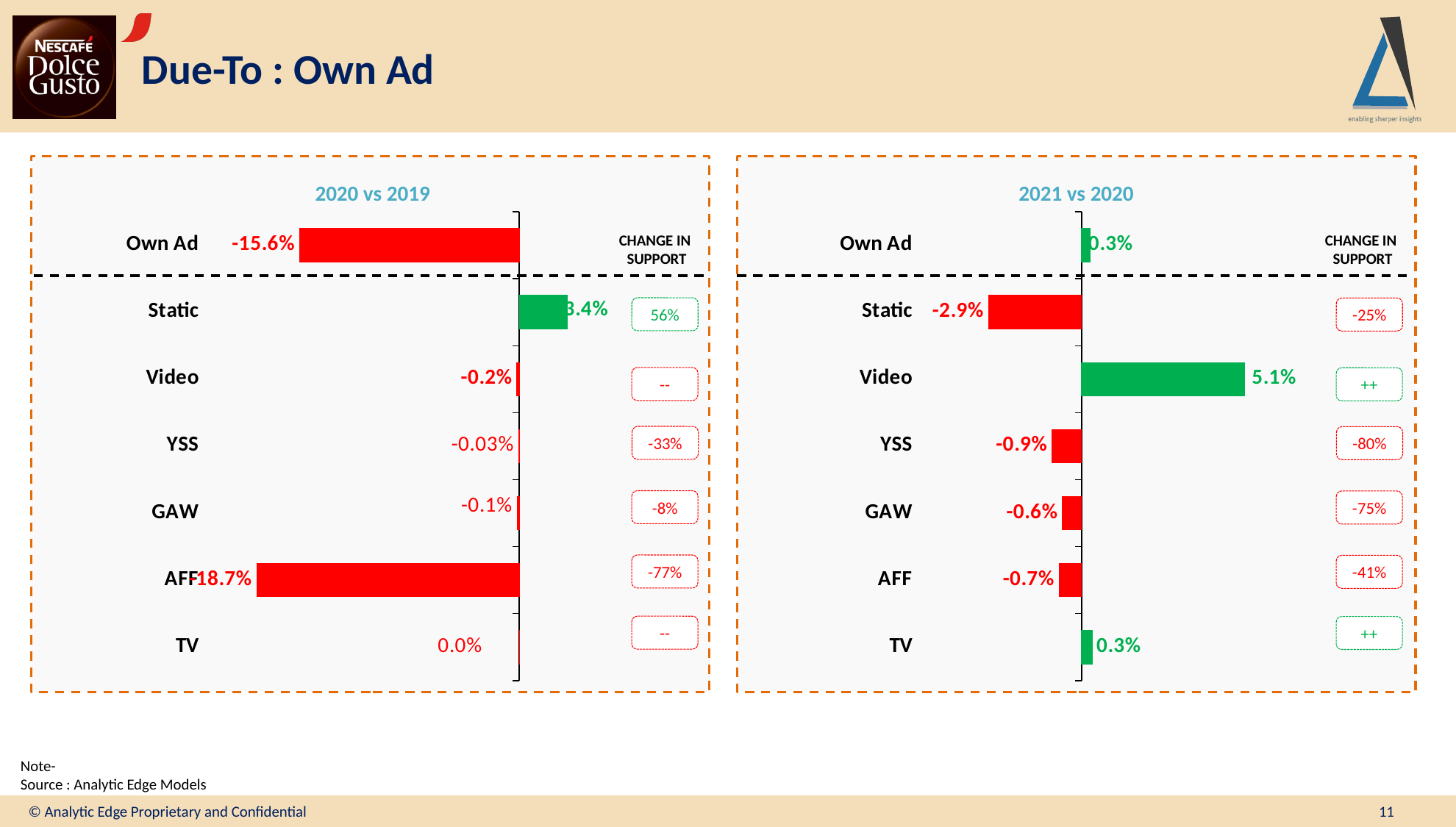

# Due-To : Own Ad

### Chart

| Category | Year 2 vs Year 1 |
|---|---|
| Own Ad | -0.1562411218453005 |
| Static | 0.03389987907600796 |
| Video | -0.0016963821261656118 |
| YSS | -0.0003418589592790531 |
| GAW | -0.0014663167154900592 |
| AFF | -0.18663644312037378 |
| TV | 0.0 |

### Chart

| Category | Year 2 vs Year 1 |
|---|---|
| Own Ad | 0.0027167554854405414 |
| Static | -0.02941990536759672 |
| Video | 0.05139803340302593 |
| YSS | -0.00937210967459895 |
| GAW | -0.0060616843647837 |
| AFF | -0.007177399372766667 |
| TV | 0.0033498208621607238 |

 2020 vs 2019
2021 vs 2020
CHANGE IN
SUPPORT
CHANGE IN
SUPPORT
56%
-25%
--
++
-33%
-80%
-8%
-75%
-77%
-41%
--
++
Note-
Source : Analytic Edge Models
© Analytic Edge Proprietary and Confidential
11